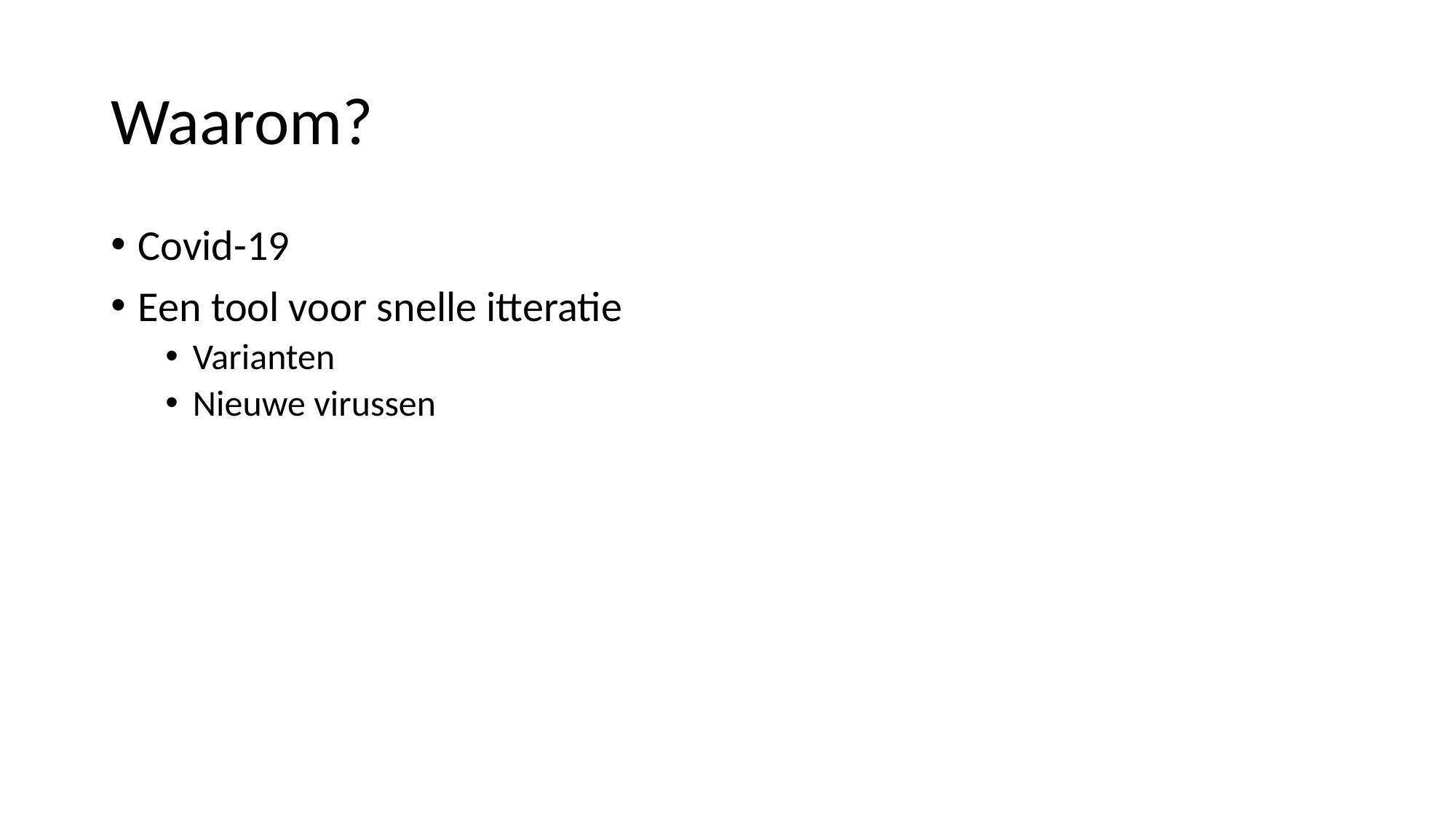

# Waarom?
Covid-19
Een tool voor snelle itteratie
Varianten
Nieuwe virussen